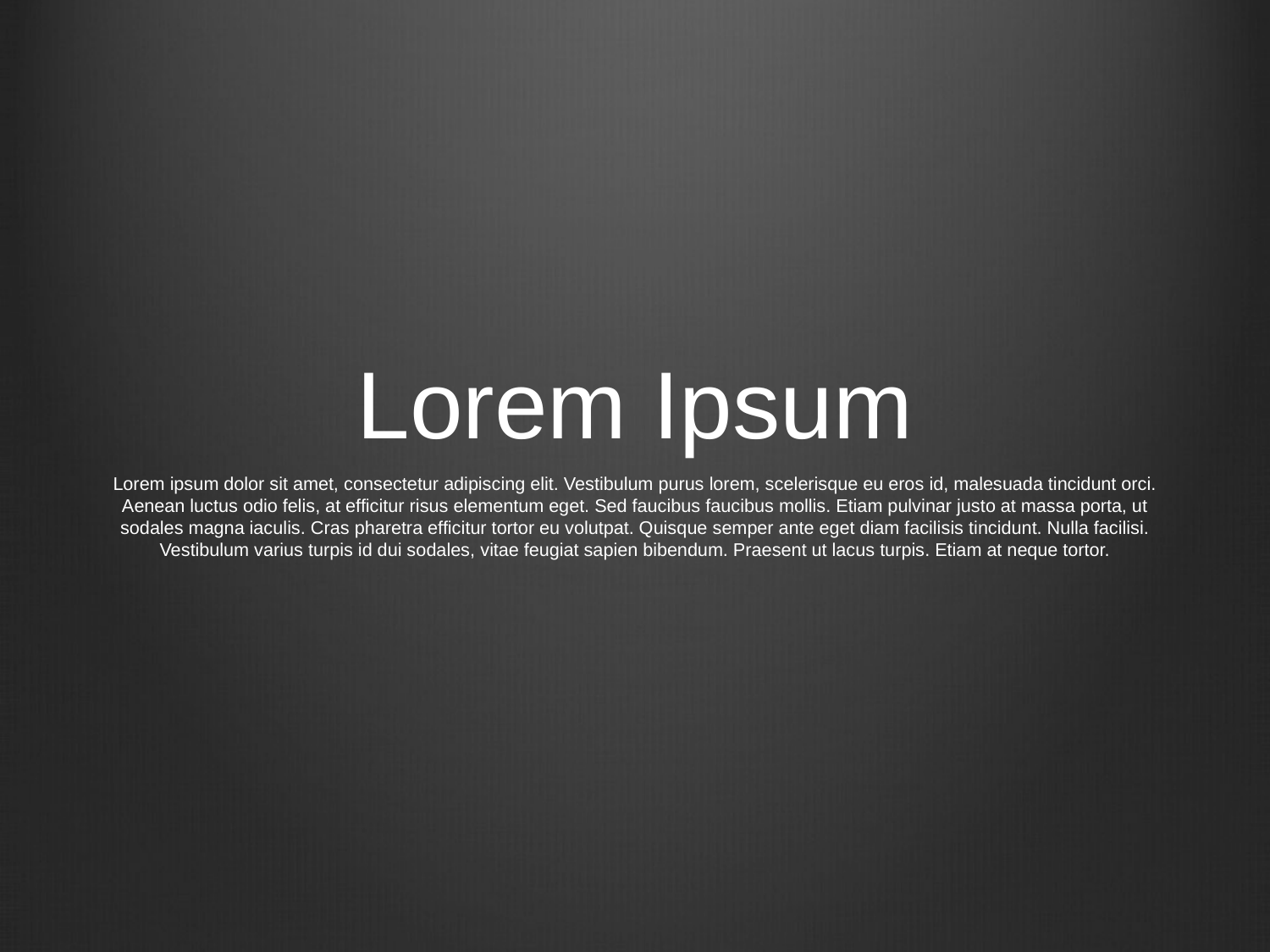

# Lorem Ipsum
Lorem ipsum dolor sit amet, consectetur adipiscing elit. Vestibulum purus lorem, scelerisque eu eros id, malesuada tincidunt orci. Aenean luctus odio felis, at efficitur risus elementum eget. Sed faucibus faucibus mollis. Etiam pulvinar justo at massa porta, ut sodales magna iaculis. Cras pharetra efficitur tortor eu volutpat. Quisque semper ante eget diam facilisis tincidunt. Nulla facilisi. Vestibulum varius turpis id dui sodales, vitae feugiat sapien bibendum. Praesent ut lacus turpis. Etiam at neque tortor.